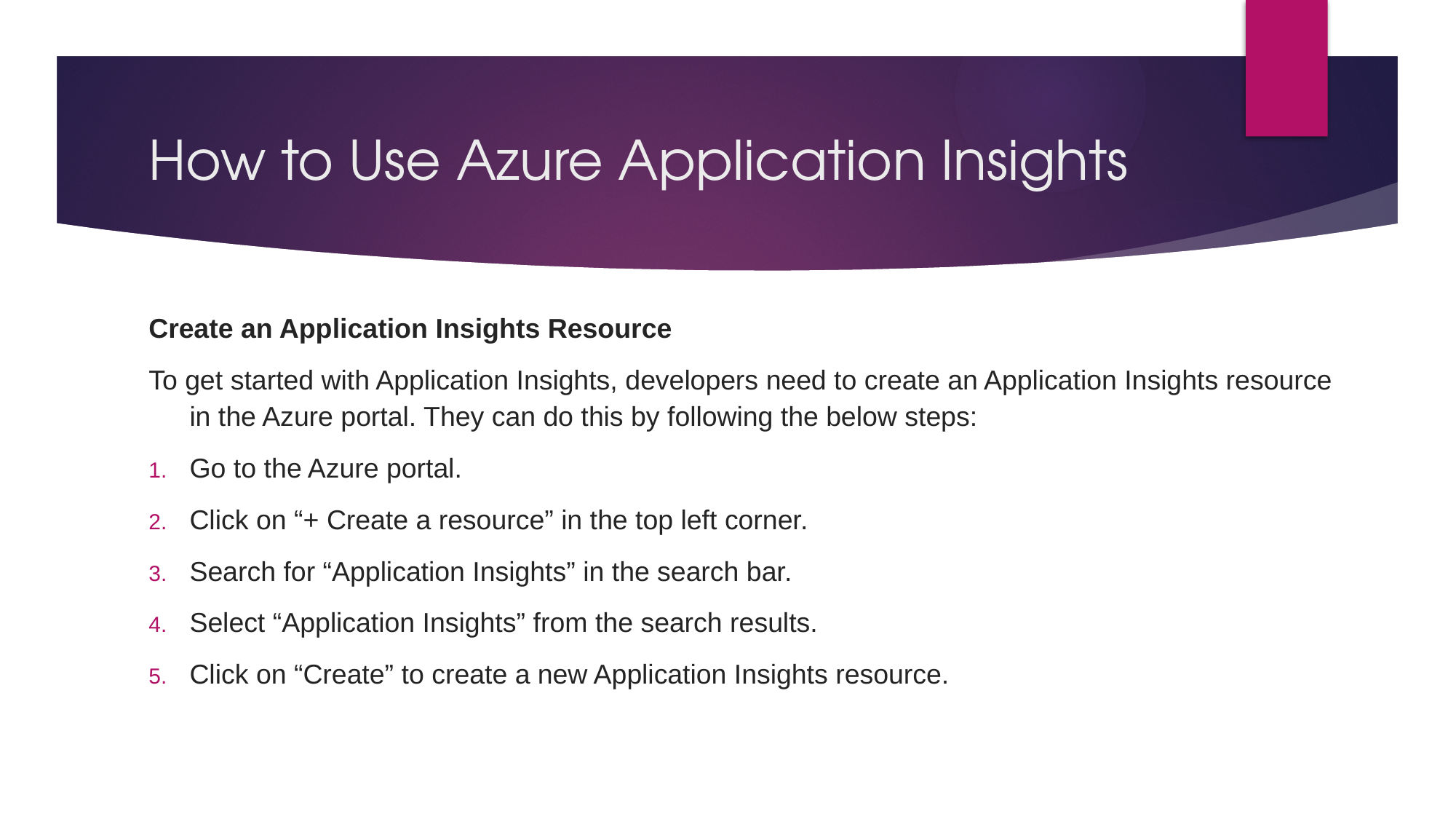

# How to Use Azure Application Insights
Create an Application Insights Resource
To get started with Application Insights, developers need to create an Application Insights resource in the Azure portal. They can do this by following the below steps:
Go to the Azure portal.
Click on “+ Create a resource” in the top left corner.
Search for “Application Insights” in the search bar.
Select “Application Insights” from the search results.
Click on “Create” to create a new Application Insights resource.